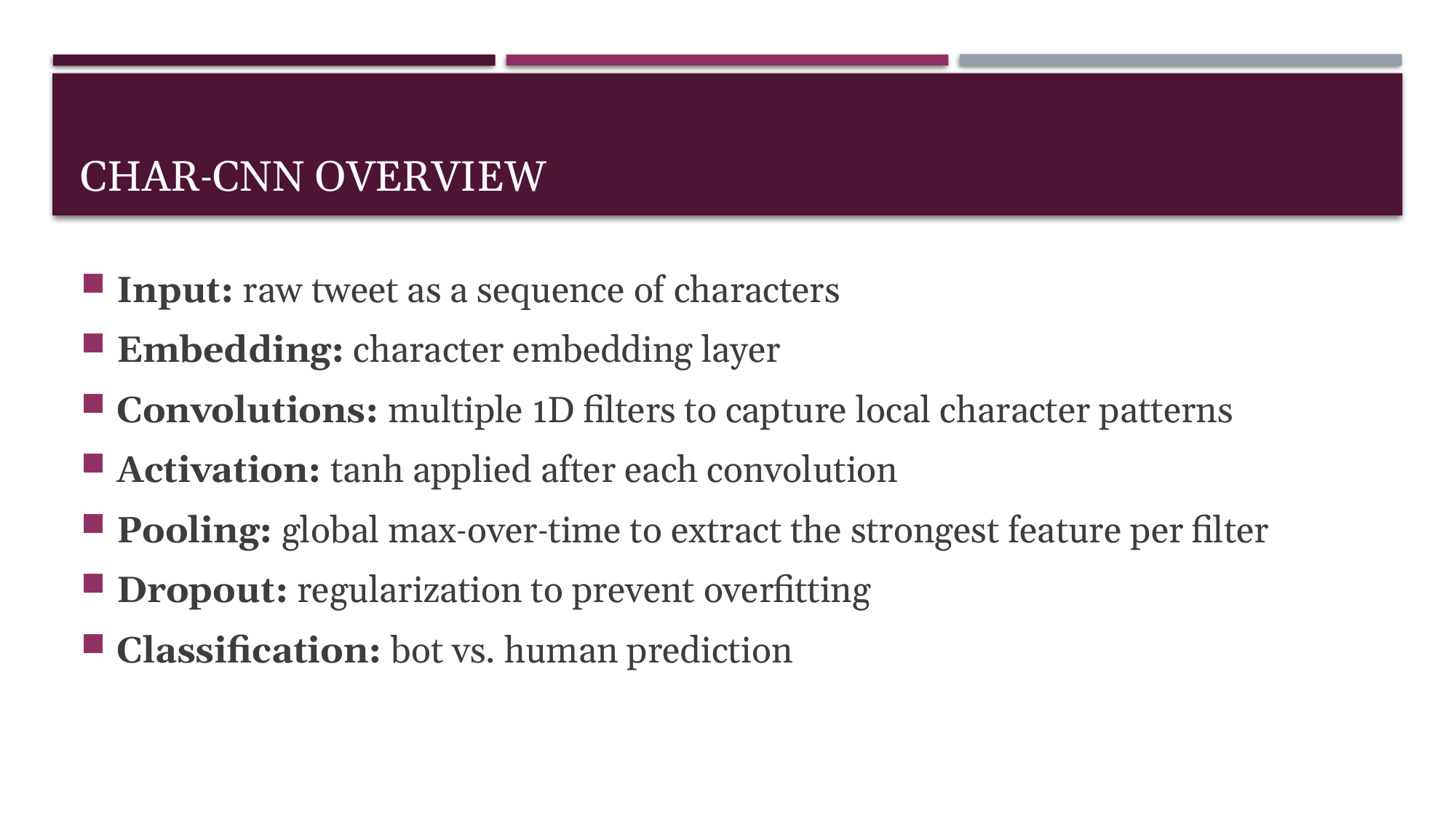

# Char‑CNN Overview
Input: raw tweet as a sequence of characters
Embedding: character embedding layer
Convolutions: multiple 1D filters to capture local character patterns
Activation: tanh applied after each convolution
Pooling: global max‑over‑time to extract the strongest feature per filter
Dropout: regularization to prevent overfitting
Classification: bot vs. human prediction